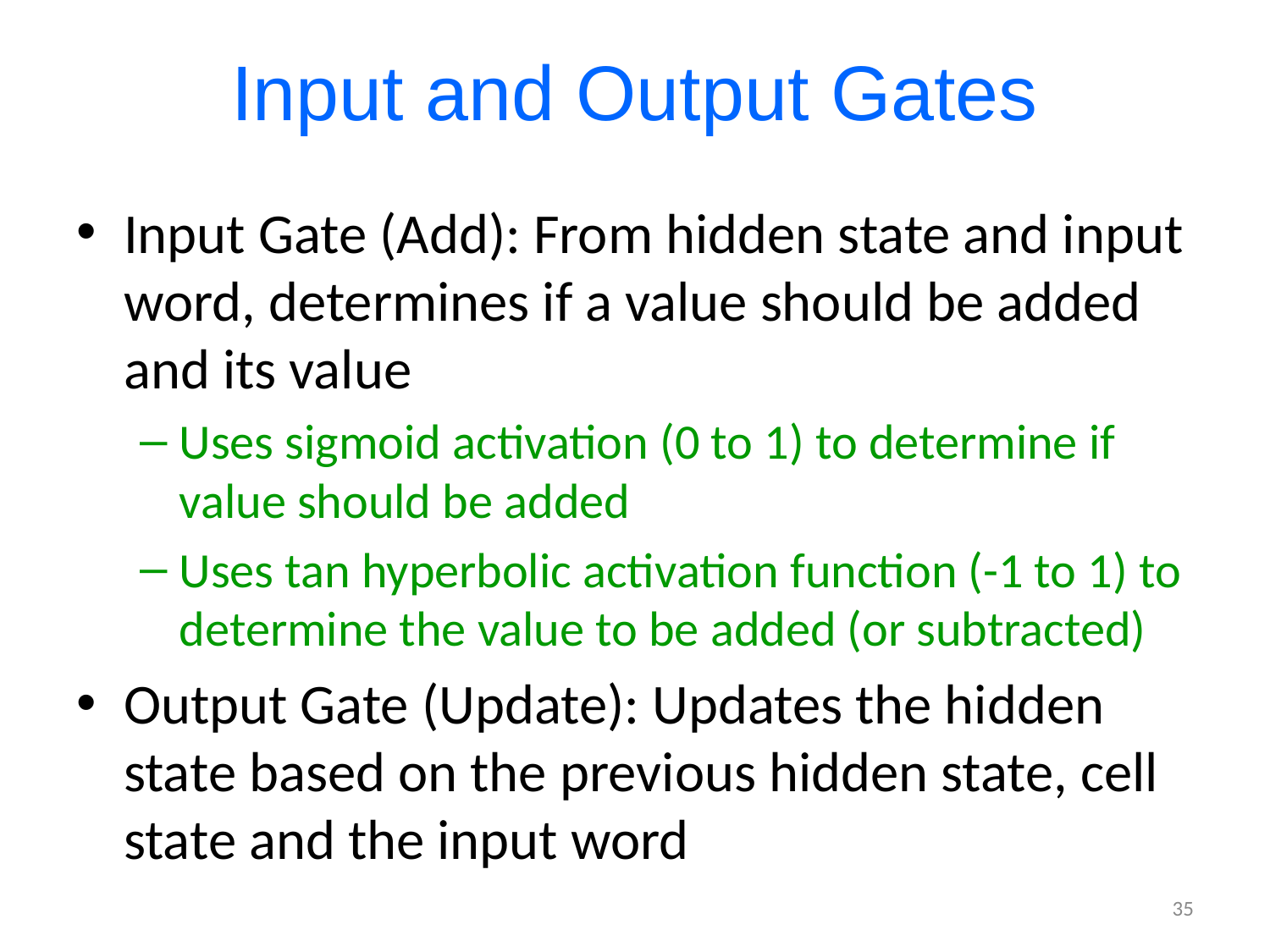

# Input and Output Gates
Input Gate (Add): From hidden state and input word, determines if a value should be added and its value
Uses sigmoid activation (0 to 1) to determine if value should be added
Uses tan hyperbolic activation function (-1 to 1) to determine the value to be added (or subtracted)
Output Gate (Update): Updates the hidden state based on the previous hidden state, cell state and the input word

35